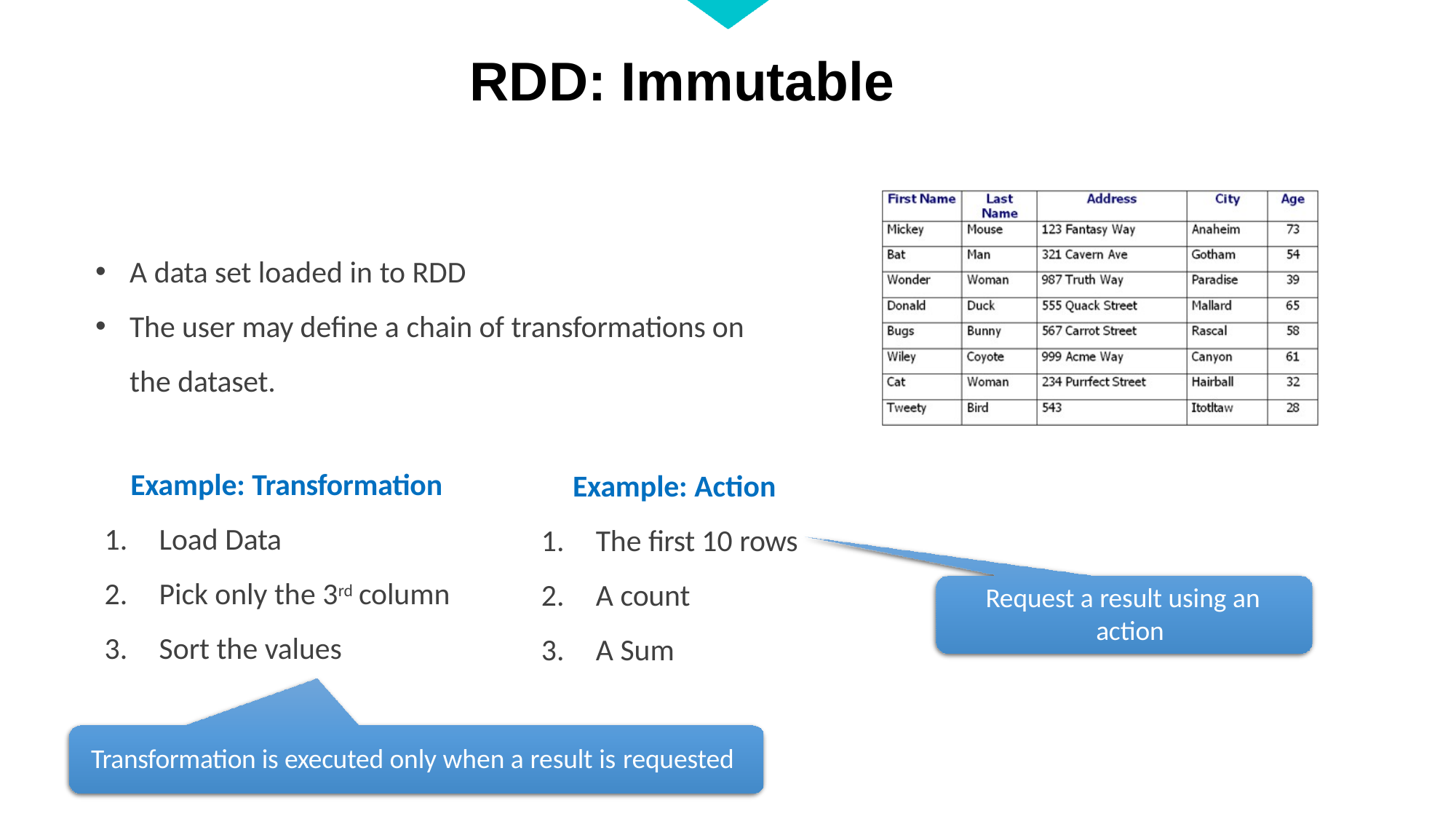

# RDD: Immutable

A data set loaded in to RDD
The user may define a chain of transformations on  the dataset.
Example: Action
The first 10 rows
A count
A Sum
Example: Transformation
Load Data
Pick only the 3rd column
Sort the values

Request a result using an  action

Transformation is executed only when a result is requested